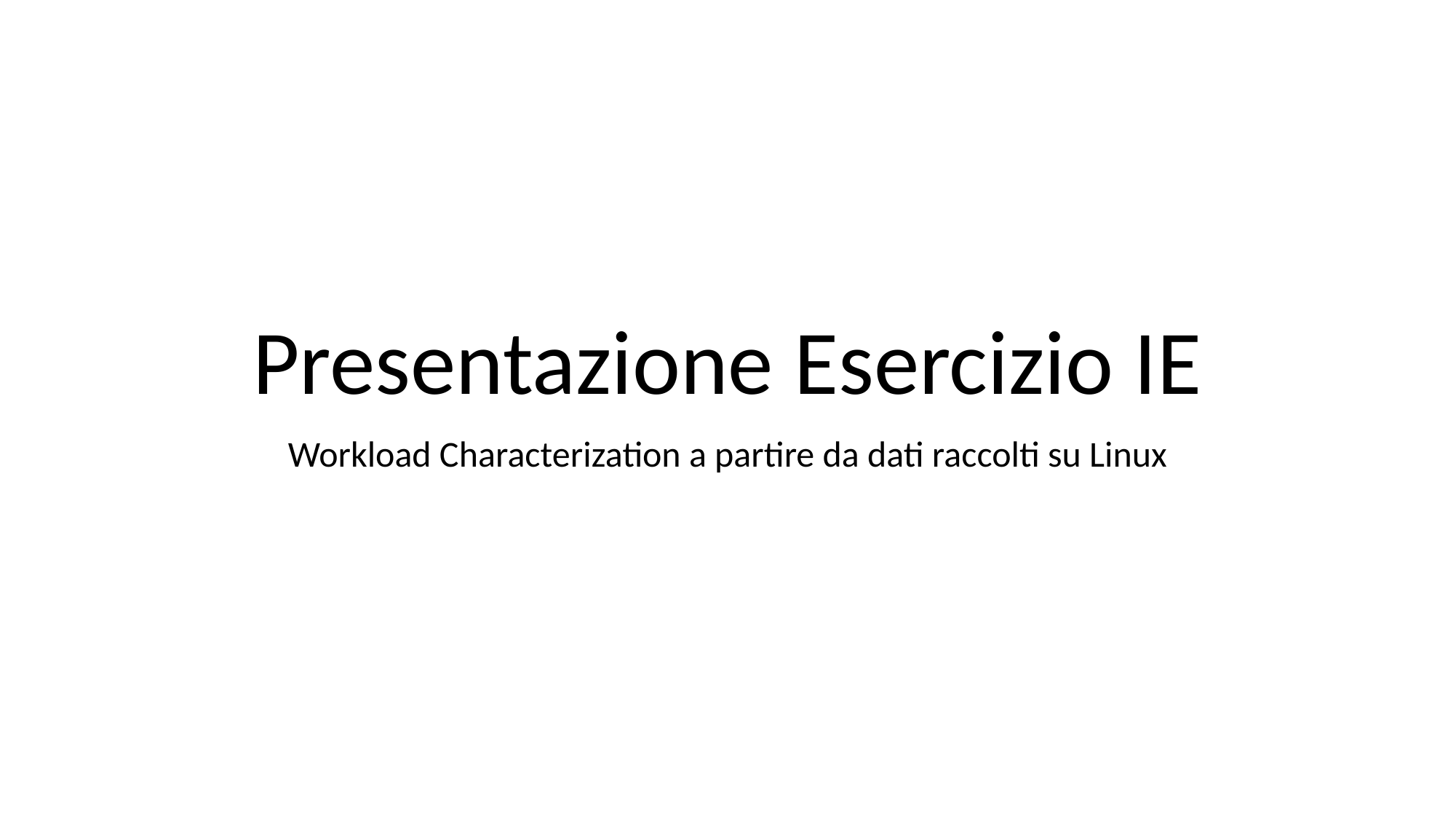

# Presentazione Esercizio IE
Workload Characterization a partire da dati raccolti su Linux